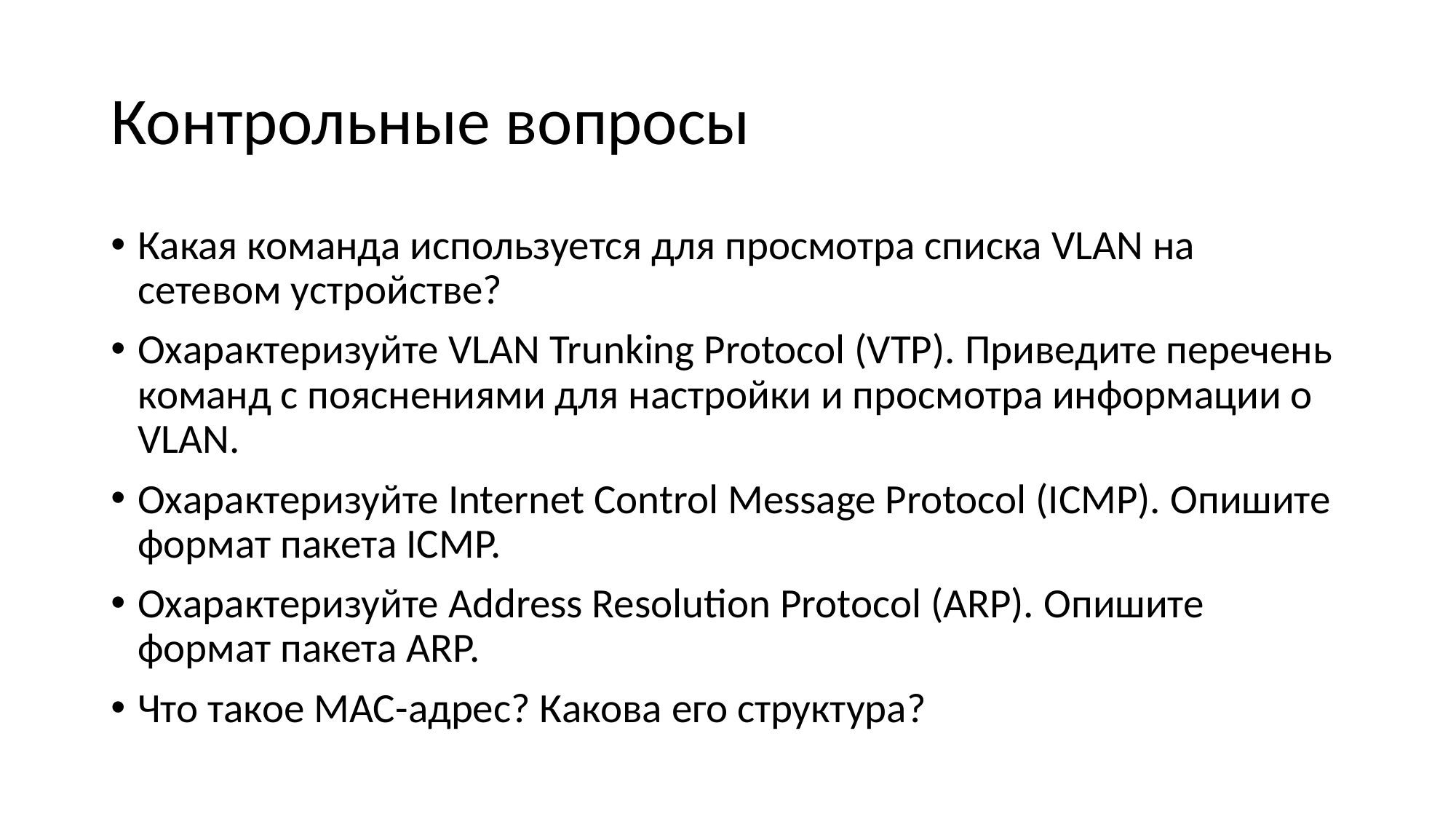

# Контрольные вопросы
Какая команда используется для просмотра списка VLAN на сетевом устройстве?
Охарактеризуйте VLAN Trunking Protocol (VTP). Приведите перечень команд с пояснениями для настройки и просмотра информации о VLAN.
Охарактеризуйте Internet Control Message Protocol (ICMP). Опишите формат пакета ICMP.
Охарактеризуйте Address Resolution Protocol (ARP). Опишите формат пакета ARP.
Что такое MAC-адрес? Какова его структура?